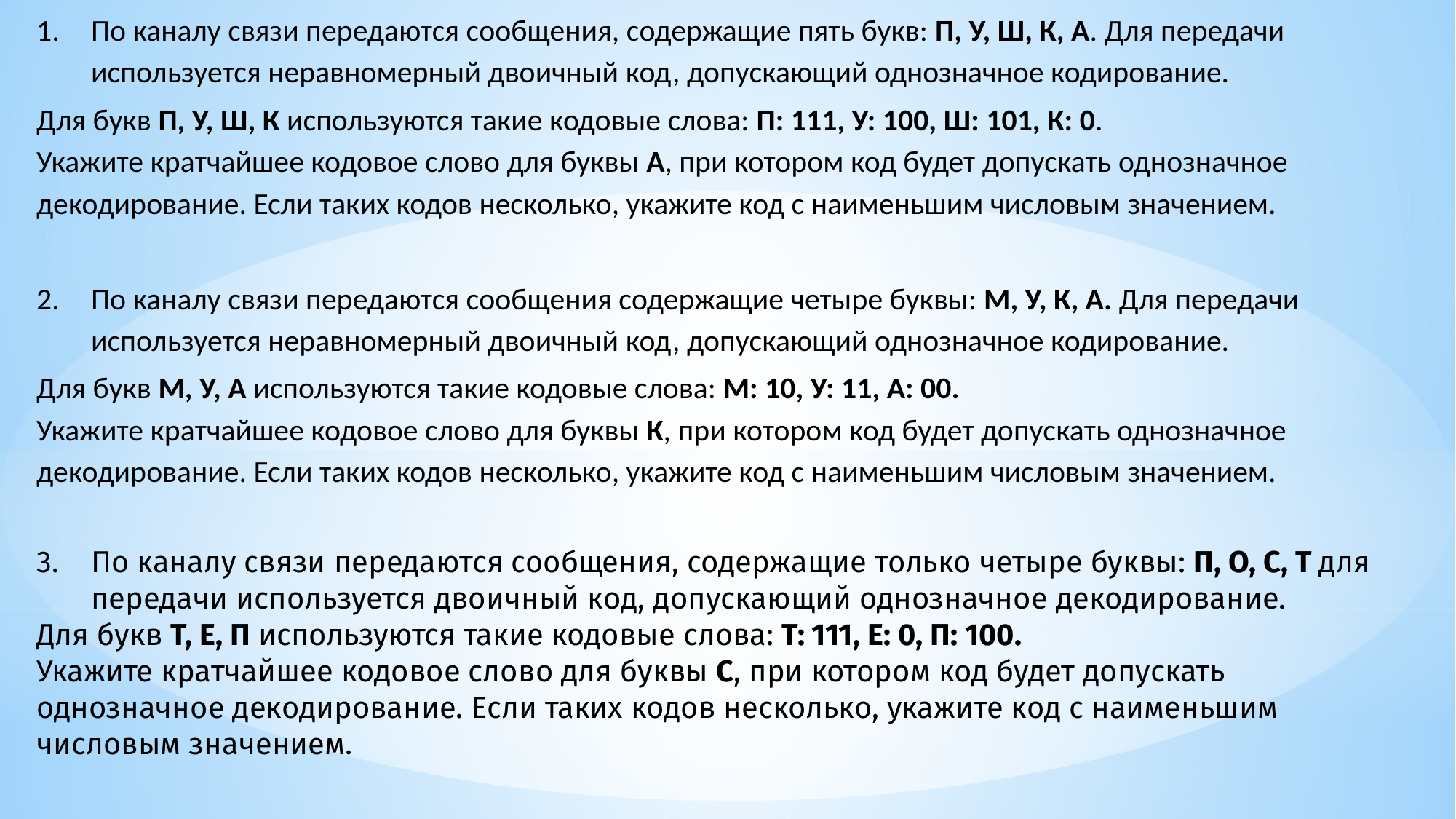

По каналу связи передаются сообщения, содержащие пять букв: П, У, Ш, К, А. Для передачи используется неравномерный двоичный код, допускающий однозначное кодирование.
Для букв П, У, Ш, К используются такие кодовые слова: П: 111, У: 100, Ш: 101, К: 0.
Укажите кратчайшее кодовое слово для буквы А, при котором код будет допускать однозначное декодирование. Если таких кодов несколько, укажите код с наименьшим числовым значением.

По каналу связи передаются сообщения содержащие четыре буквы: М, У, К, А. Для передачи используется неравномерный двоичный код, допускающий однозначное кодирование.
Для букв М, У, А используются такие кодовые слова: М: 10, У: 11, А: 00.
Укажите кратчайшее кодовое слово для буквы К, при котором код будет допускать однозначное декодирование. Если таких кодов несколько, укажите код с наименьшим числовым значением.

По каналу связи передаются сообщения, содержащие только четыре буквы: П, О, С, Т для передачи используется двоичный код, допускающий однозначное декодирование.
Для букв Т, Е, П используются такие кодовые слова: Т: 111, Е: 0, П: 100.
Укажите кратчайшее кодовое слово для буквы С, при котором код будет допускать однозначное декодирование. Если таких кодов несколько, укажите код с наименьшим числовым значением.